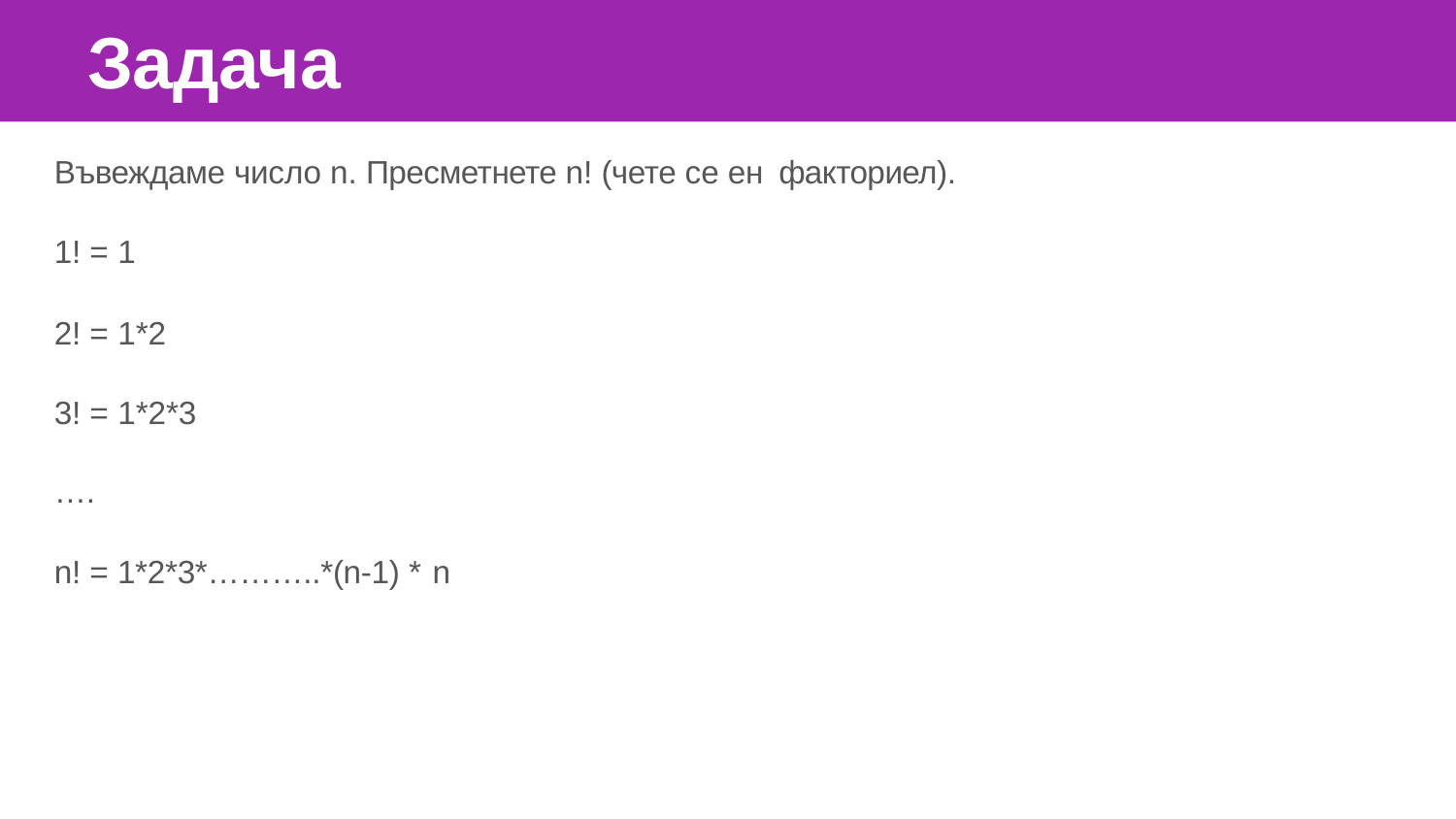

# Задача
Въвеждаме число n. Пресметнете n! (чете се ен факториел).

1! = 1

2! = 1*2

3! = 1*2*3

….

n! = 1*2*3*………..*(n-1) * n